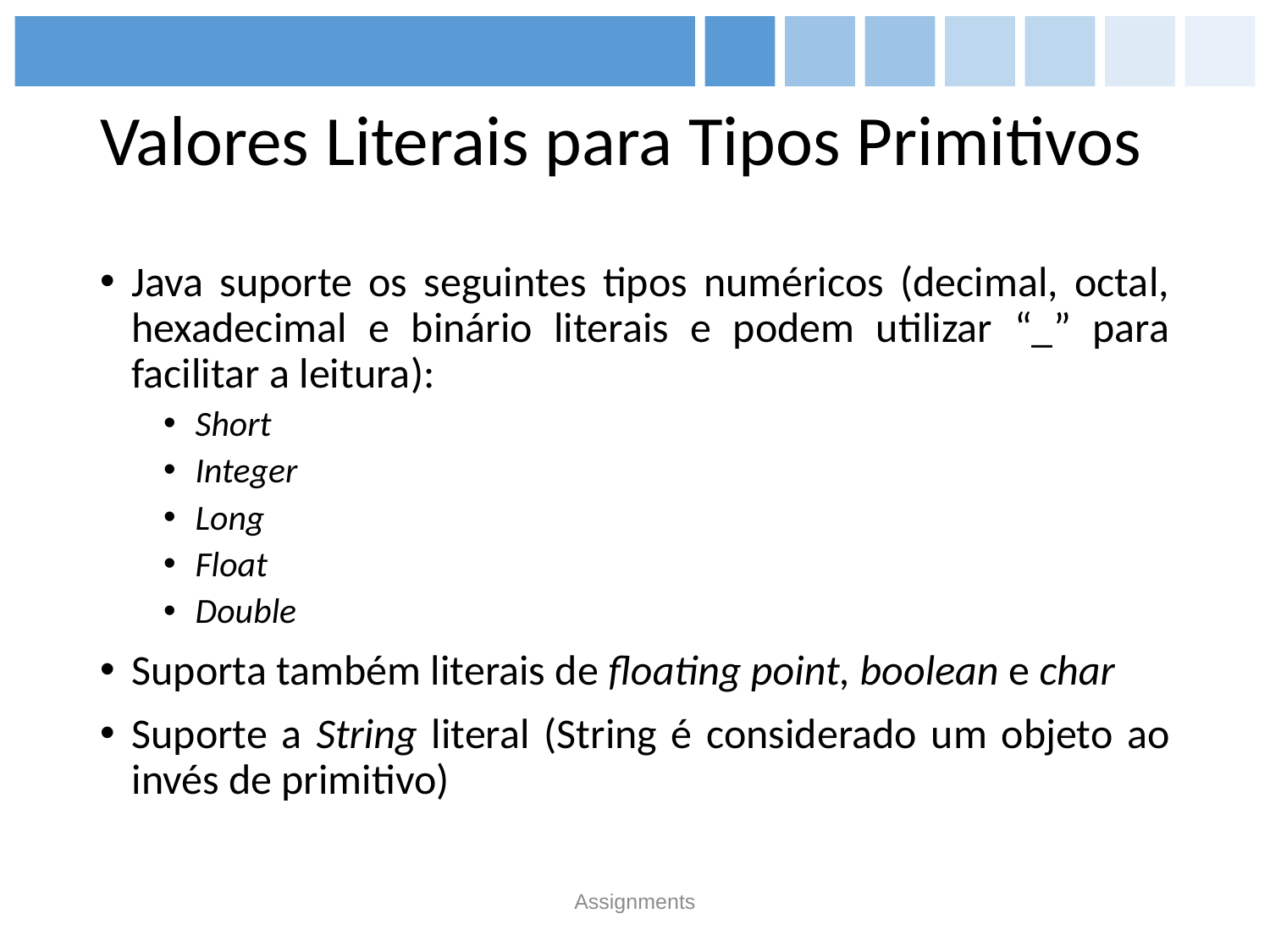

# Valores Literais para Tipos Primitivos
Java suporte os seguintes tipos numéricos (decimal, octal, hexadecimal e binário literais e podem utilizar “_” para facilitar a leitura):
Short
Integer
Long
Float
Double
Suporta também literais de floating point, boolean e char
Suporte a String literal (String é considerado um objeto ao invés de primitivo)

Assignments